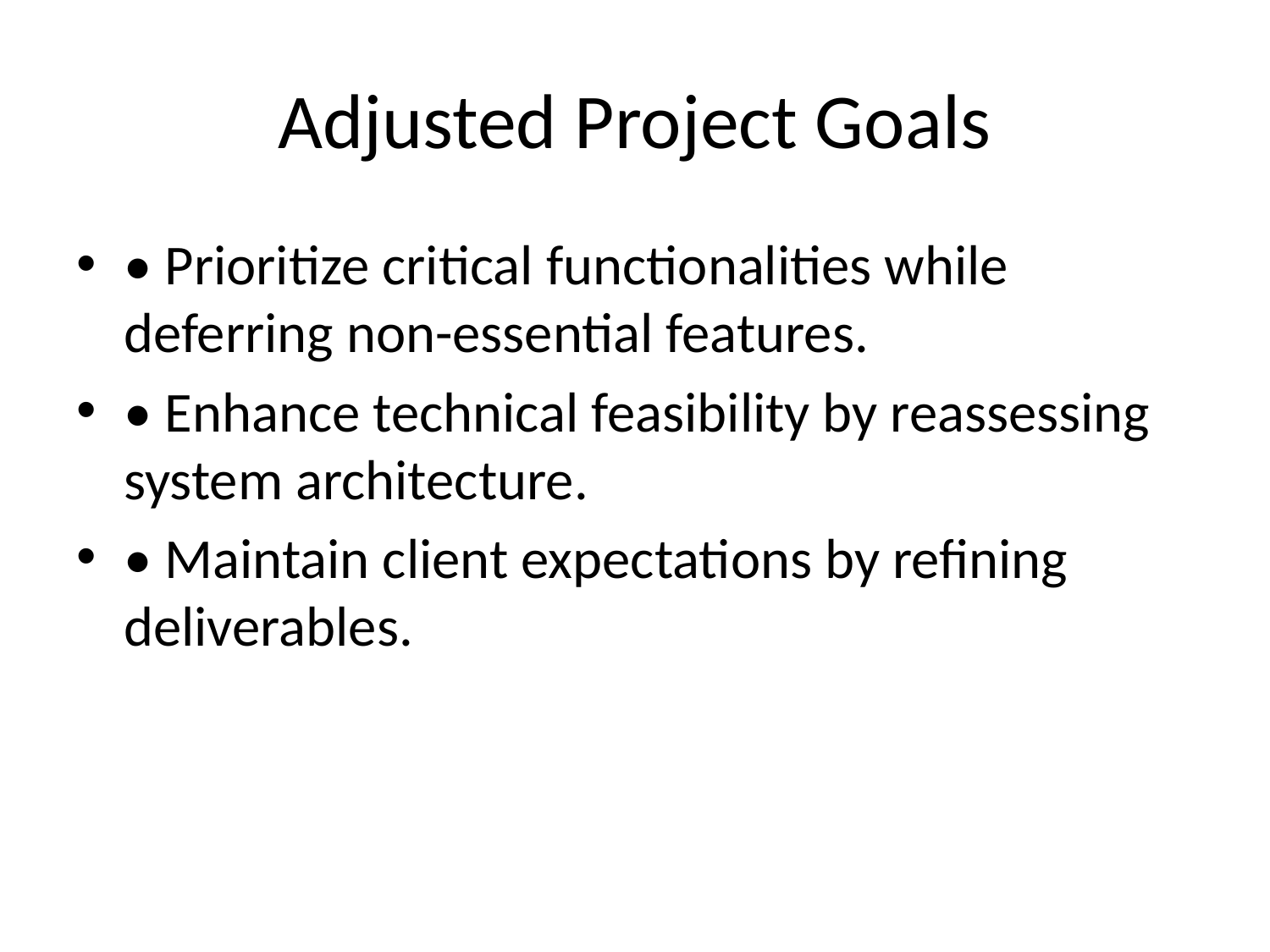

# Adjusted Project Goals
• Prioritize critical functionalities while deferring non-essential features.
• Enhance technical feasibility by reassessing system architecture.
• Maintain client expectations by refining deliverables.